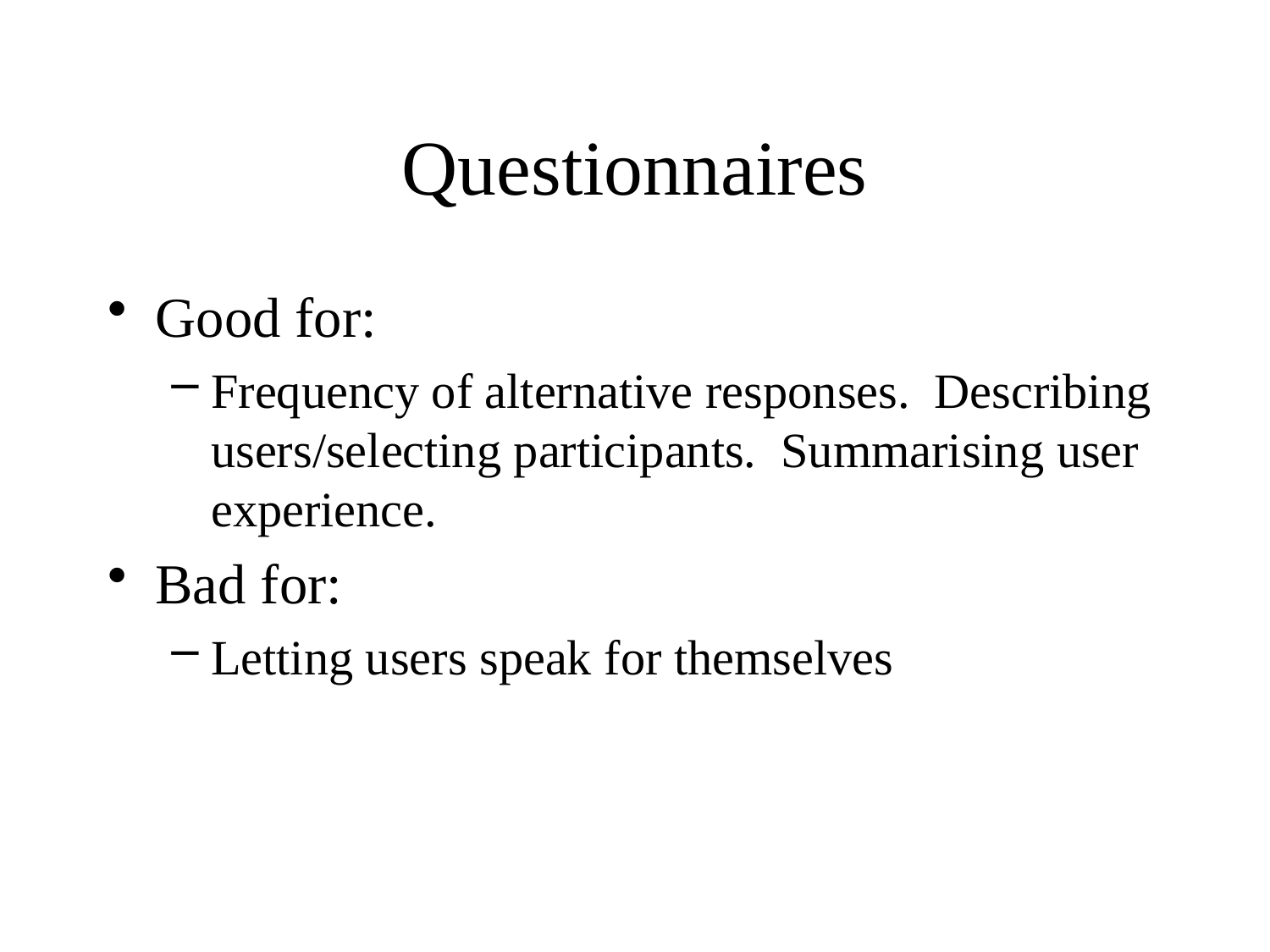

# Questionnaires
Good for:
Frequency of alternative responses.  Describing users/selecting participants.  Summarising user experience.
Bad for:
Letting users speak for themselves